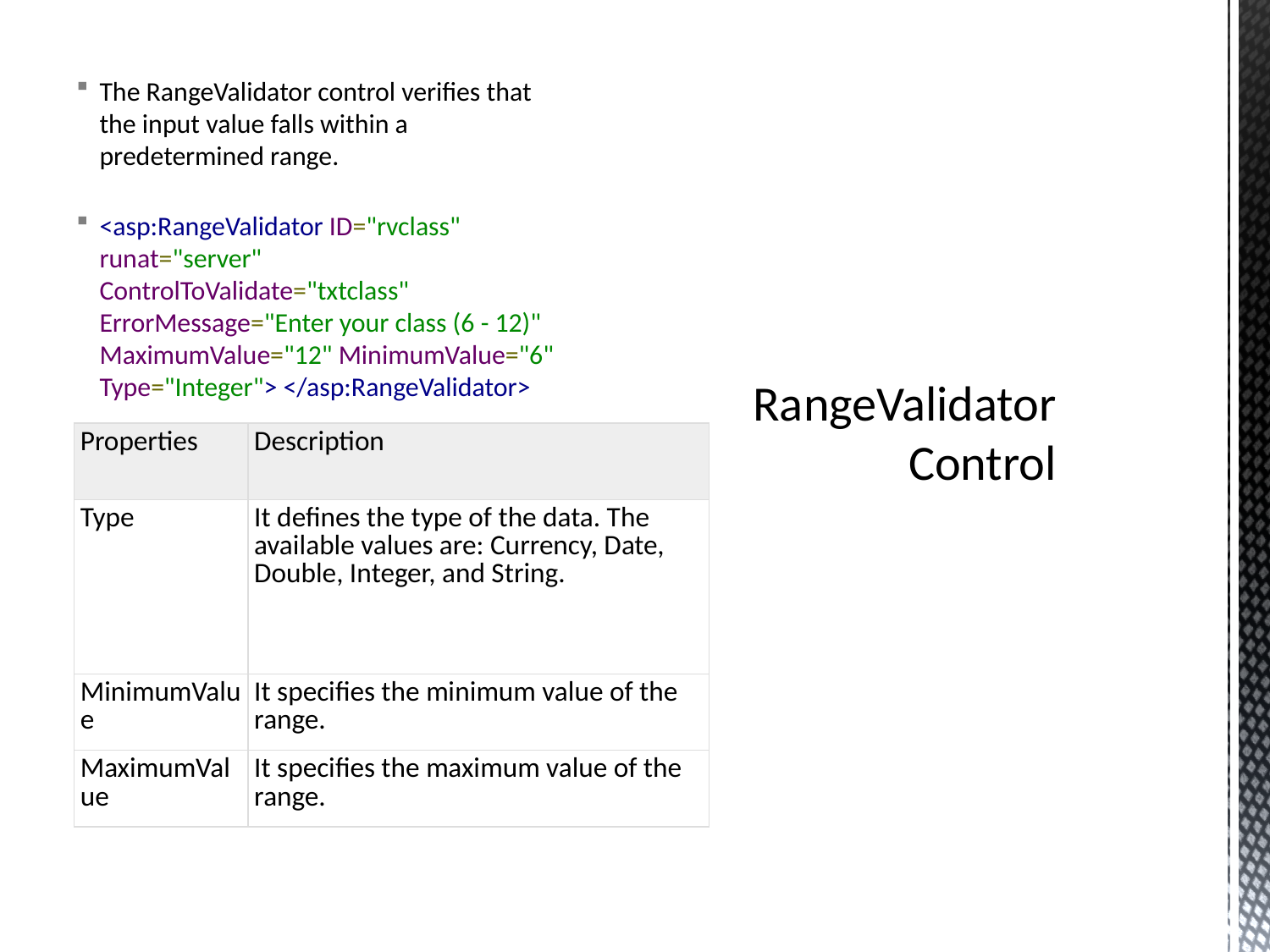

The RangeValidator control verifies that the input value falls within a predetermined range.
<asp:RangeValidator ID="rvclass" runat="server" ControlToValidate="txtclass" ErrorMessage="Enter your class (6 - 12)" MaximumValue="12" MinimumValue="6" Type="Integer"> </asp:RangeValidator>
# RangeValidator Control
| Properties | Description |
| --- | --- |
| Type | It defines the type of the data. The available values are: Currency, Date, Double, Integer, and String. |
| MinimumValue | It specifies the minimum value of the range. |
| MaximumValue | It specifies the maximum value of the range. |